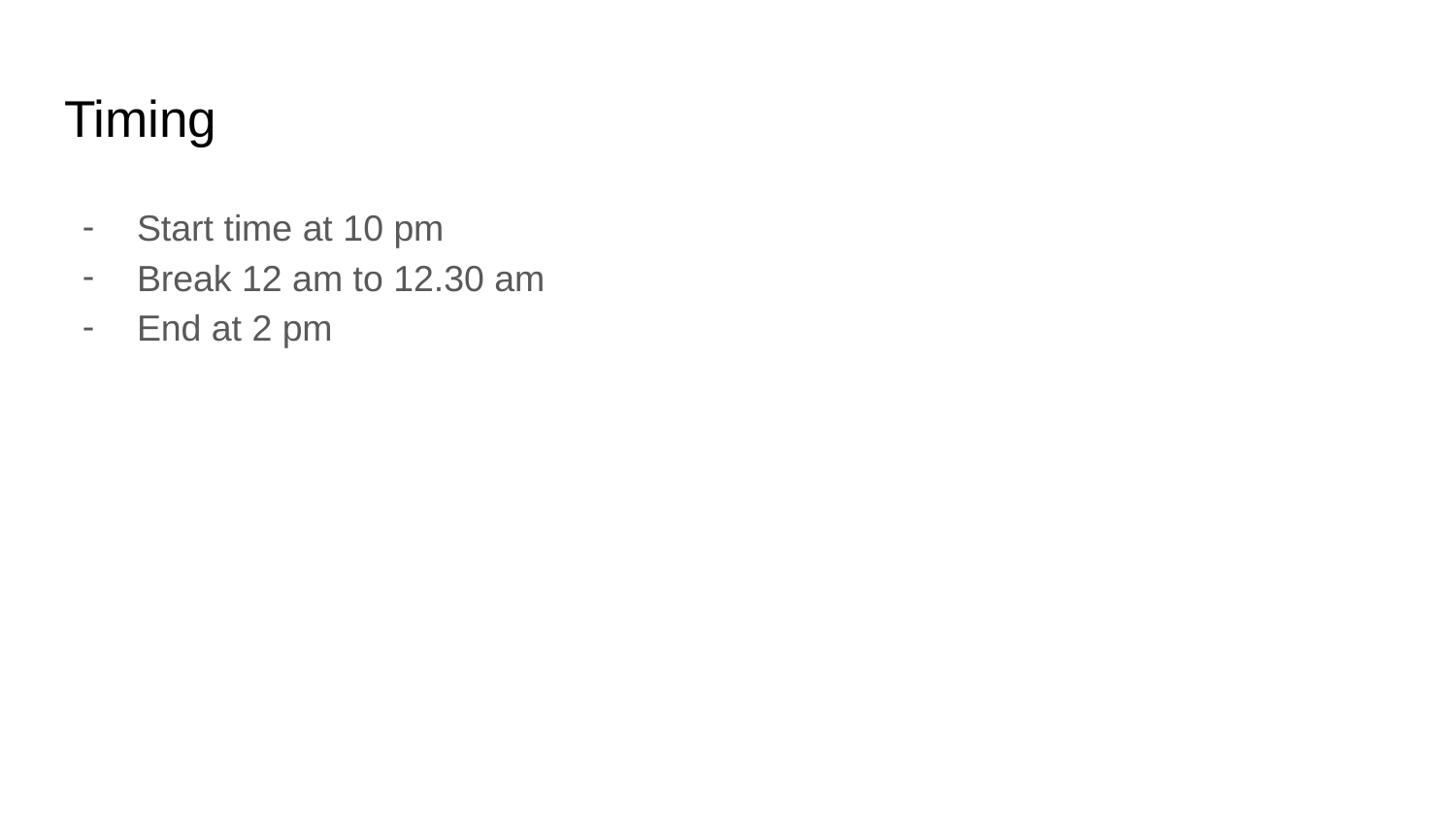

# Timing
Start time at 10 pm
Break 12 am to 12.30 am
End at 2 pm